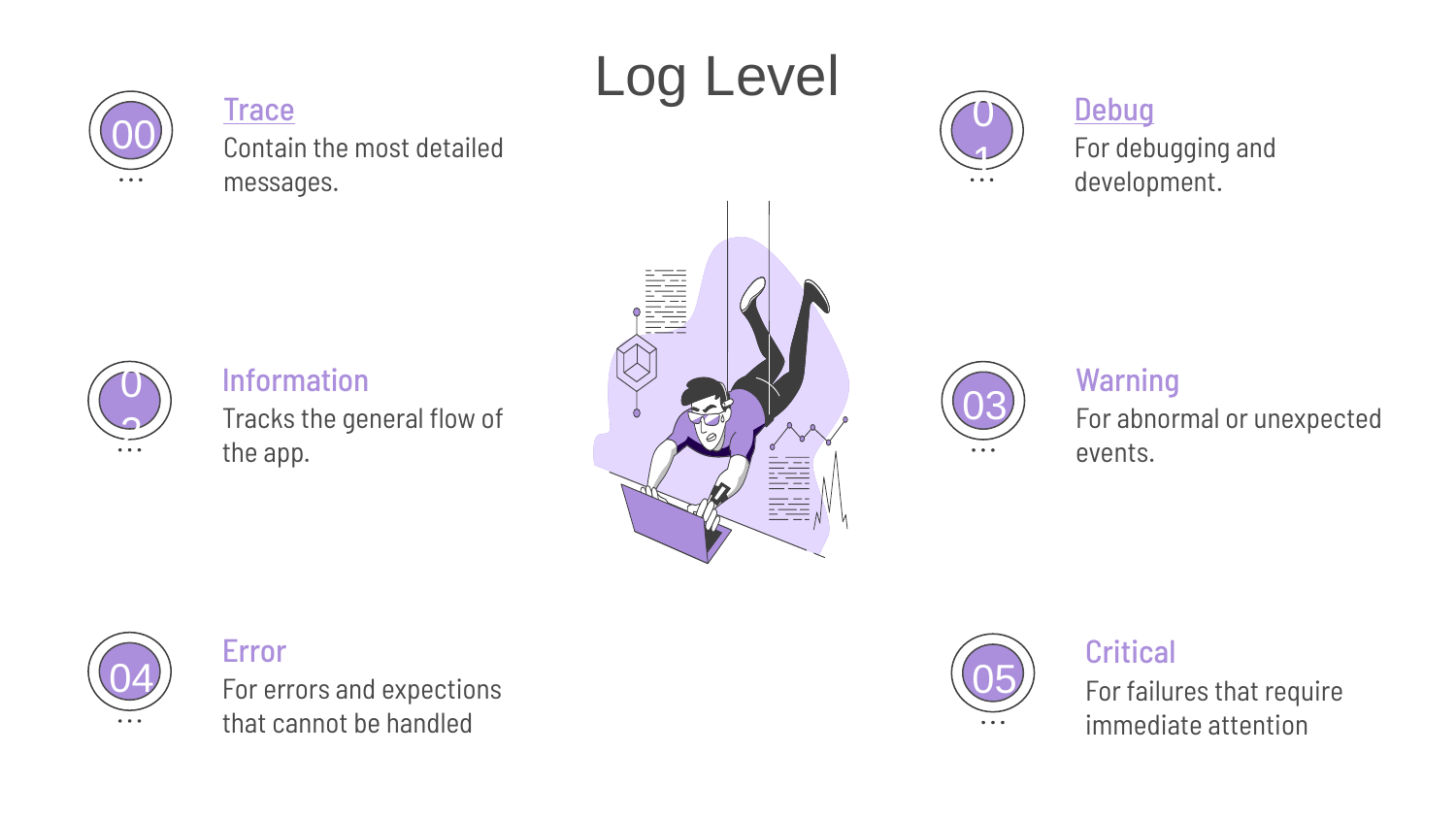

# Log Level
Trace
Debug

00
01
Contain the most detailed messages.
For debugging and development.

Information
Warning

03
02
Tracks the general flow of the app.
For abnormal or unexpected events.
Error
Critical

04
For errors and expections that cannot be handled
05
For failures that require immediate attention